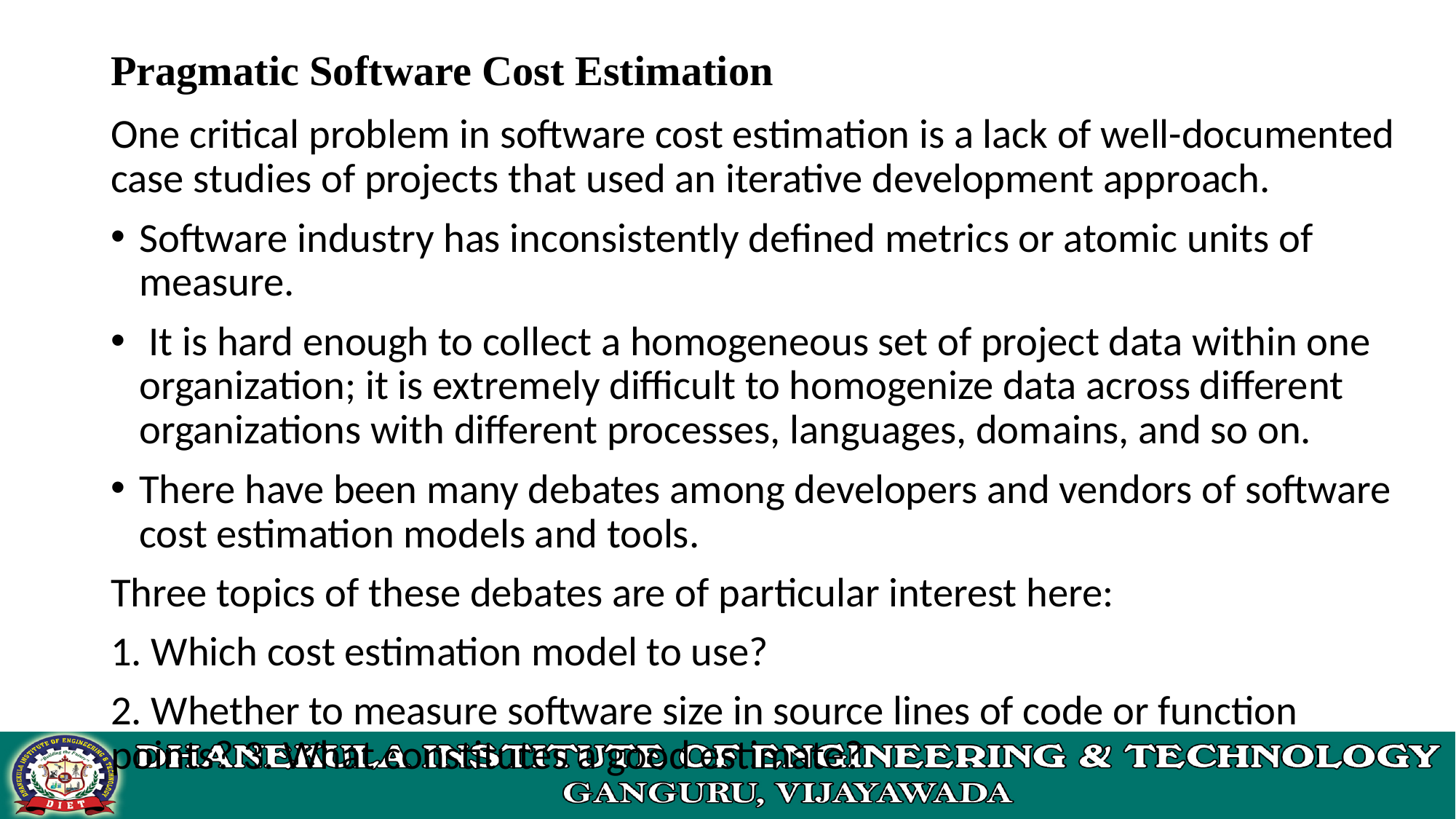

# Pragmatic Software Cost Estimation
One critical problem in software cost estimation is a lack of well-documented case studies of projects that used an iterative development approach.
Software industry has inconsistently defined metrics or atomic units of measure.
 It is hard enough to collect a homogeneous set of project data within one organization; it is extremely difficult to homogenize data across different organizations with different processes, languages, domains, and so on.
There have been many debates among developers and vendors of software cost estimation models and tools.
Three topics of these debates are of particular interest here:
1. Which cost estimation model to use?
2. Whether to measure software size in source lines of code or function points? 3. What constitutes a good estimate?